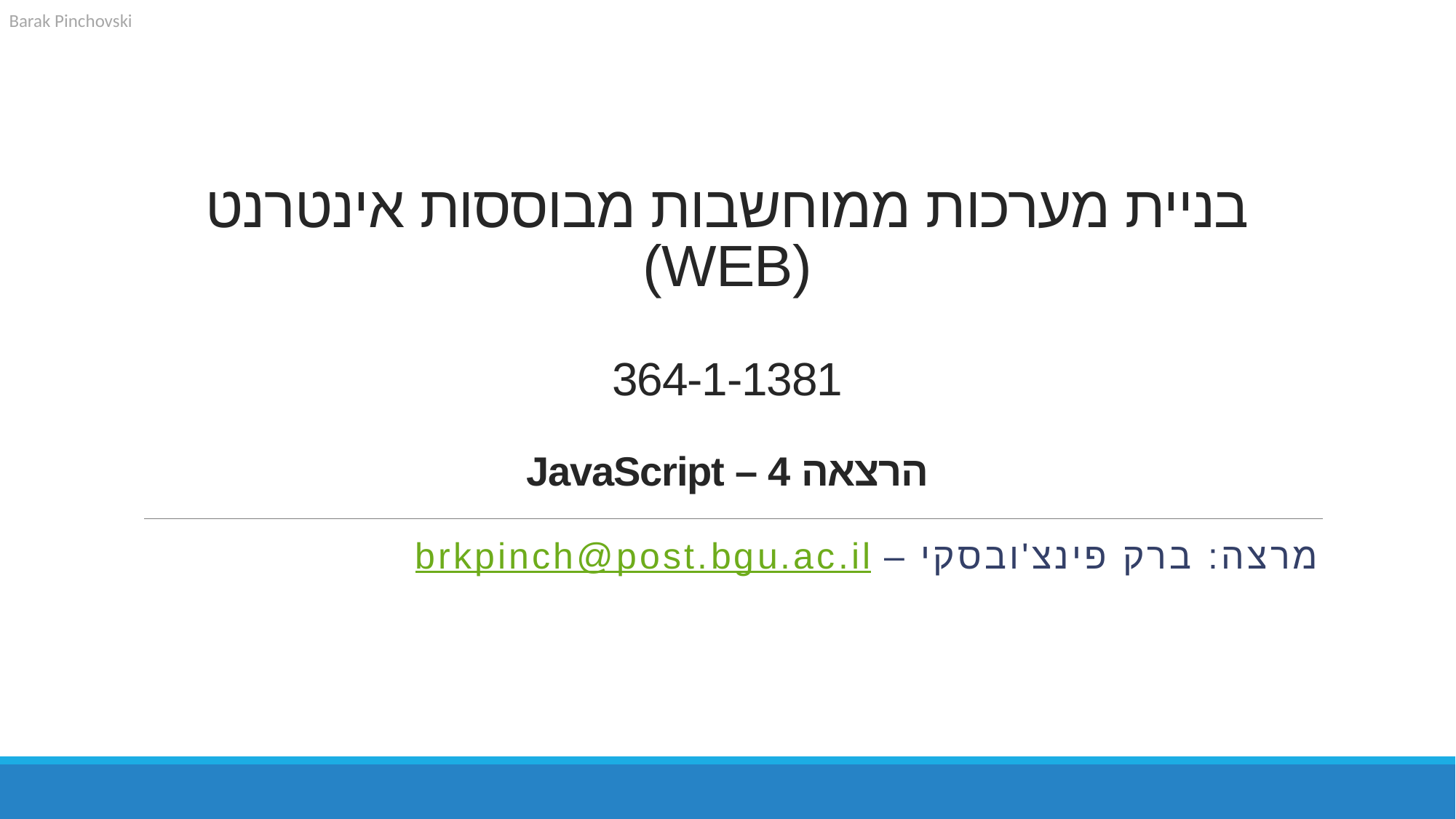

# בניית מערכות ממוחשבות מבוססות אינטרנט (WEB) 364-1-1381 הרצאה 4 – JavaScript
מרצה: ברק פינצ'ובסקי – brkpinch@post.bgu.ac.il